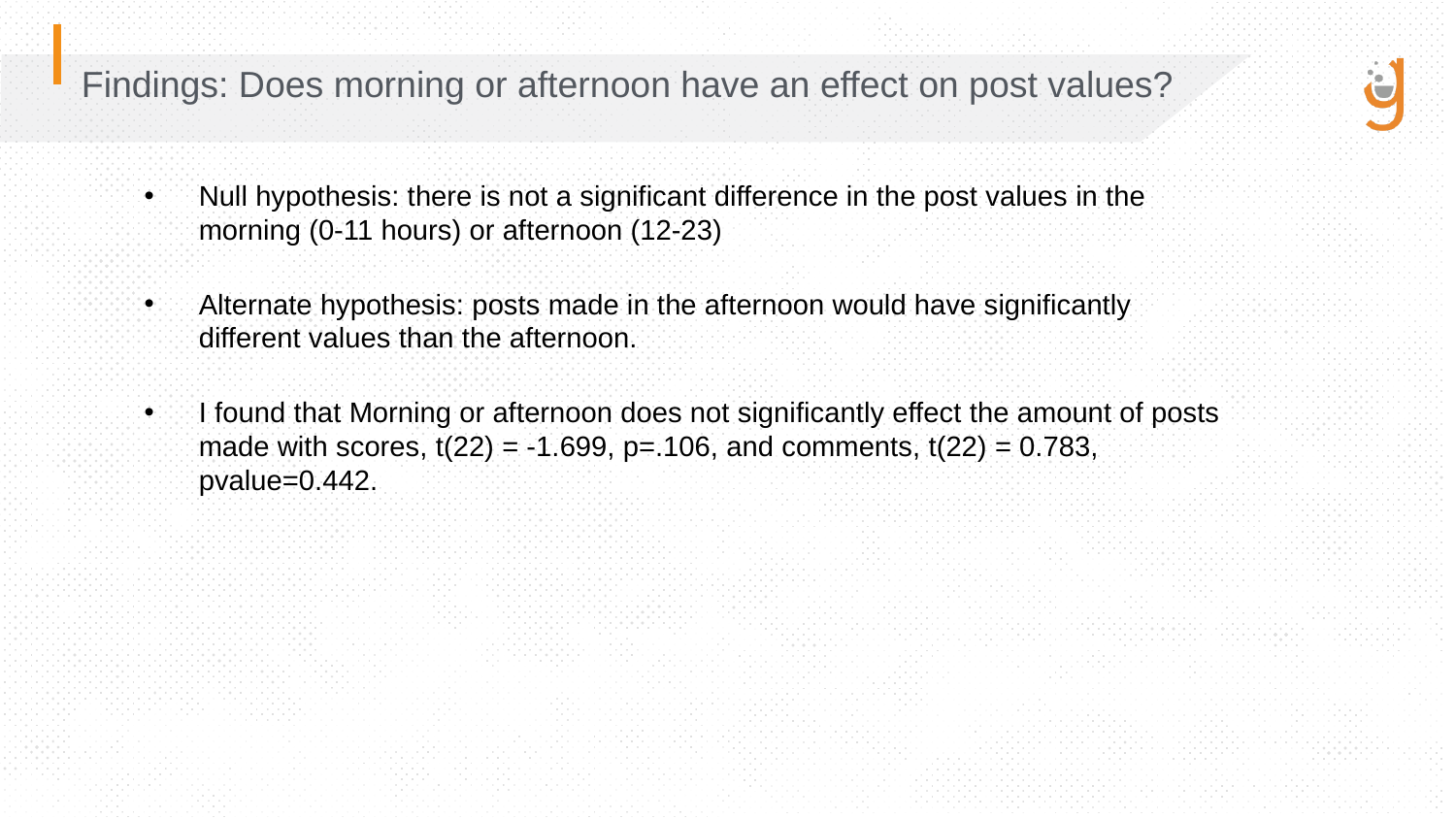

Findings: Does morning or afternoon have an effect on post values?
Null hypothesis: there is not a significant difference in the post values in the morning (0-11 hours) or afternoon (12-23)
Alternate hypothesis: posts made in the afternoon would have significantly different values than the afternoon.
I found that Morning or afternoon does not significantly effect the amount of posts made with scores, t(22) = -1.699, p=.106, and comments, t(22) = 0.783, pvalue=0.442.